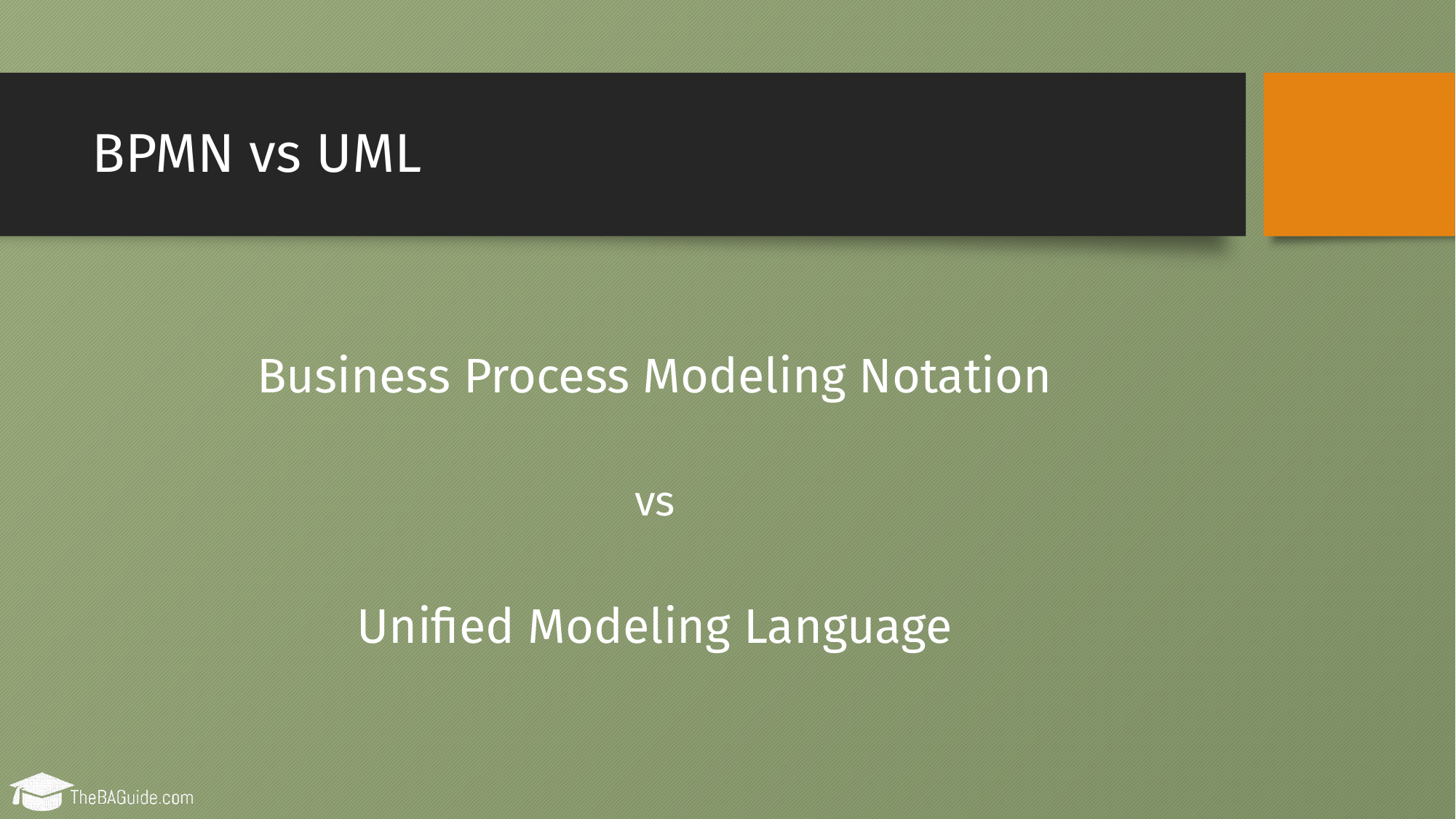

# BPMN vs UML

Business Process Modeling Notation

vs

Unified Modeling Language